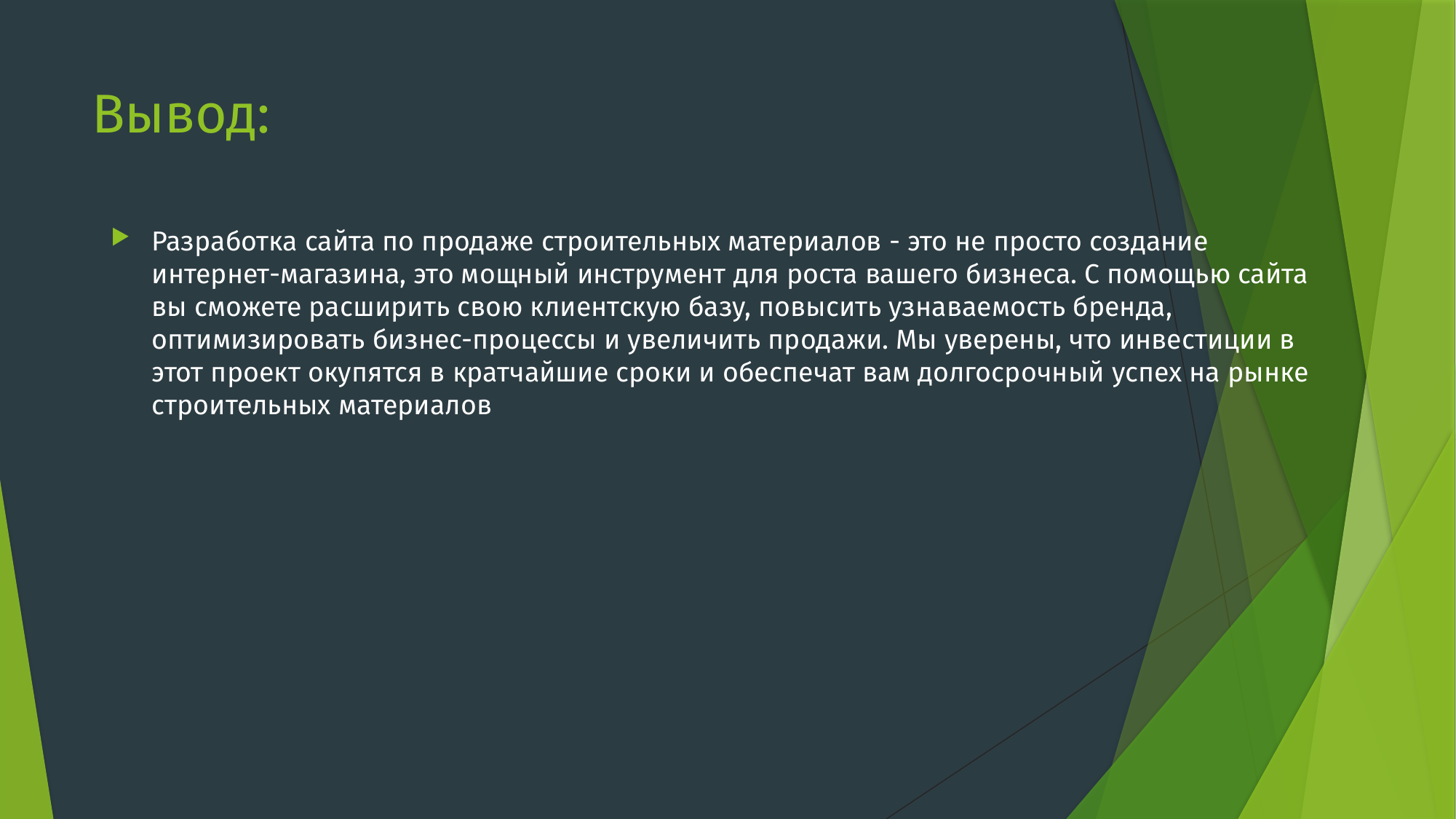

# Вывод:
Разработка сайта по продаже строительных материалов - это не просто создание интернет-магазина, это мощный инструмент для роста вашего бизнеса. С помощью сайта вы сможете расширить свою клиентскую базу, повысить узнаваемость бренда, оптимизировать бизнес-процессы и увеличить продажи. Мы уверены, что инвестиции в этот проект окупятся в кратчайшие сроки и обеспечат вам долгосрочный успех на рынке строительных материалов